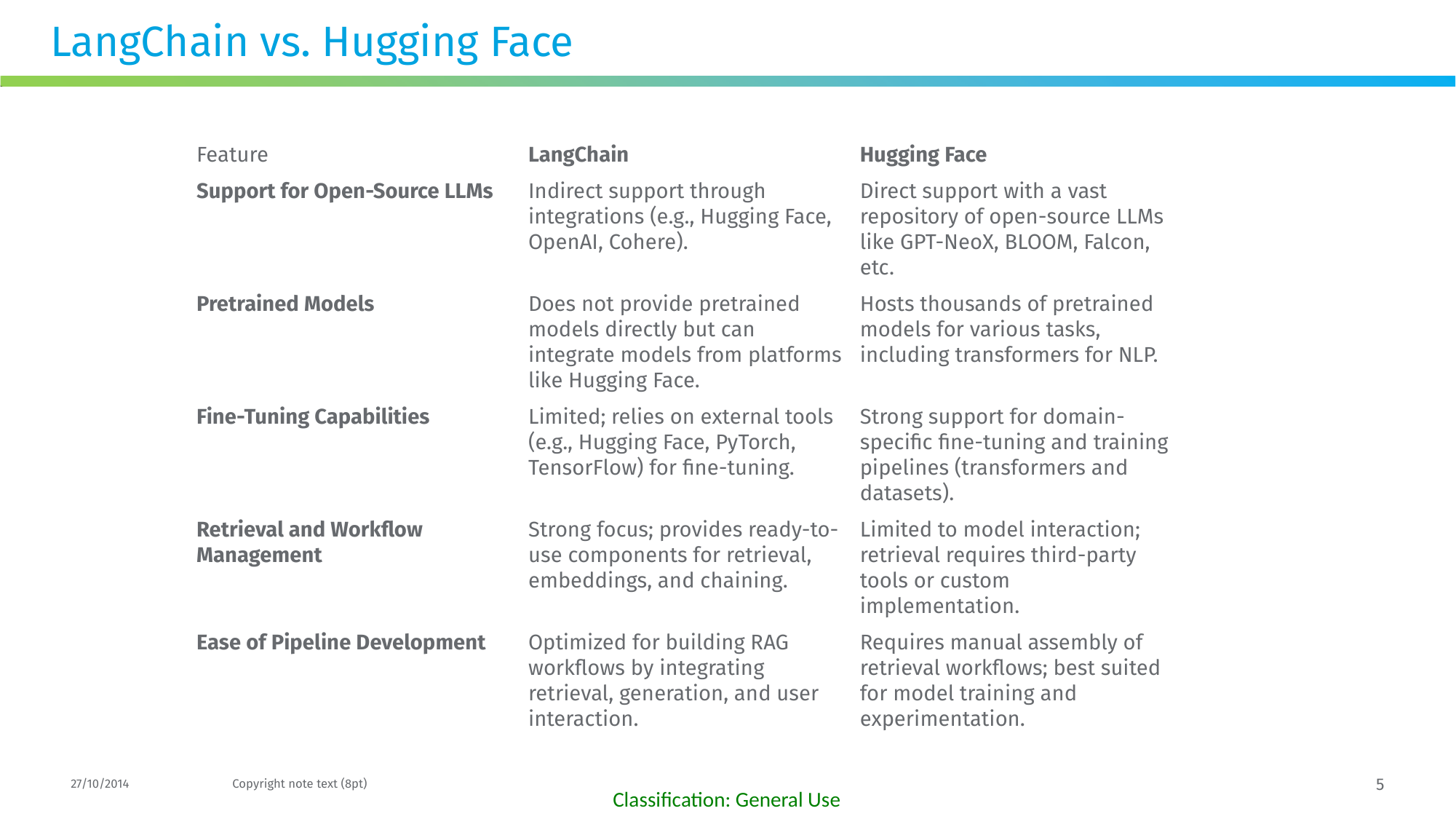

LangChain vs. Hugging Face
| Feature | LangChain | Hugging Face |
| --- | --- | --- |
| Support for Open-Source LLMs | Indirect support through integrations (e.g., Hugging Face, OpenAI, Cohere). | Direct support with a vast repository of open-source LLMs like GPT-NeoX, BLOOM, Falcon, etc. |
| Pretrained Models | Does not provide pretrained models directly but can integrate models from platforms like Hugging Face. | Hosts thousands of pretrained models for various tasks, including transformers for NLP. |
| Fine-Tuning Capabilities | Limited; relies on external tools (e.g., Hugging Face, PyTorch, TensorFlow) for fine-tuning. | Strong support for domain-specific fine-tuning and training pipelines (transformers and datasets). |
| Retrieval and Workflow Management | Strong focus; provides ready-to-use components for retrieval, embeddings, and chaining. | Limited to model interaction; retrieval requires third-party tools or custom implementation. |
| Ease of Pipeline Development | Optimized for building RAG workflows by integrating retrieval, generation, and user interaction. | Requires manual assembly of retrieval workflows; best suited for model training and experimentation. |
27/10/2014
Copyright note text (8pt)